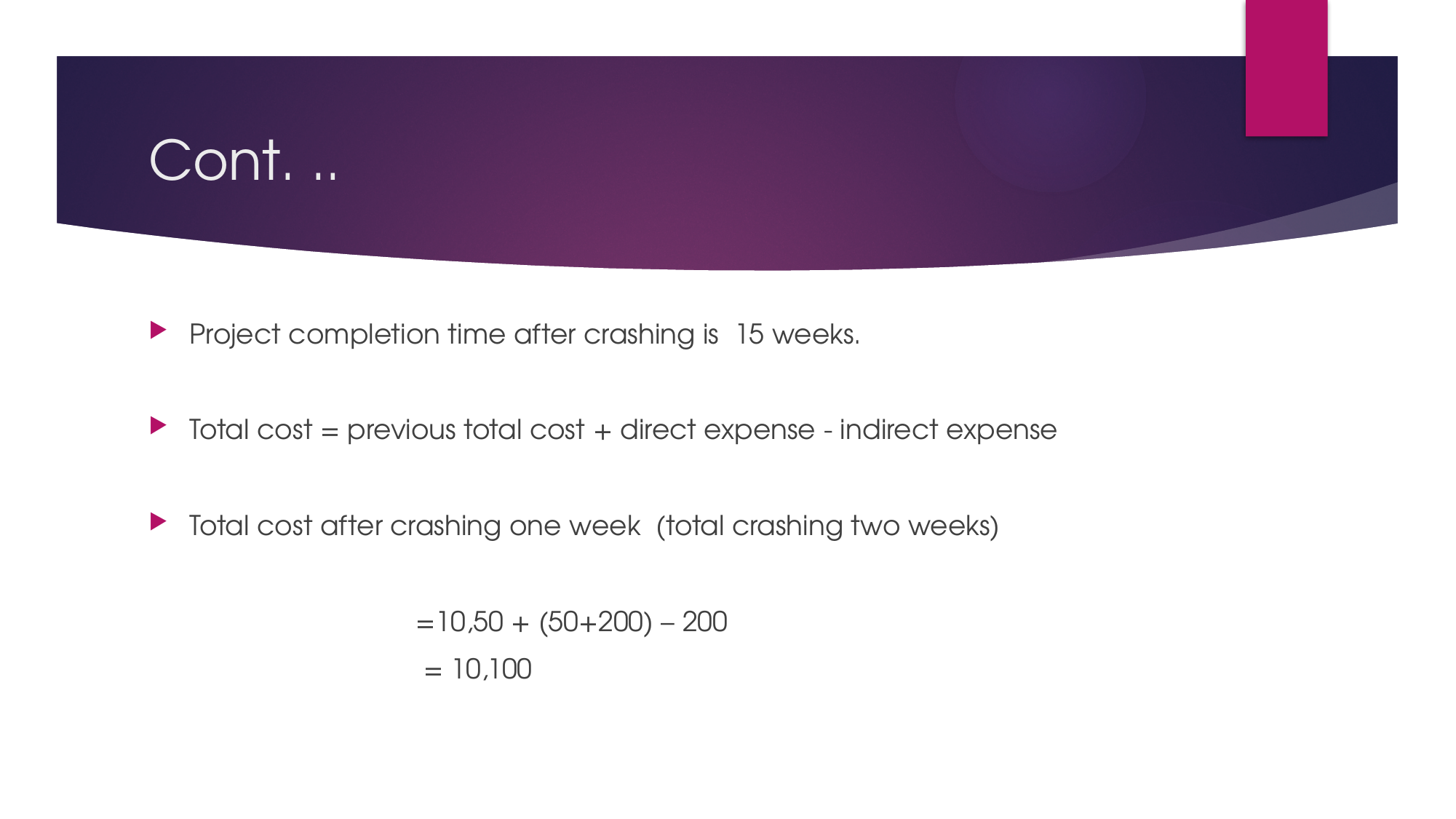

# Cont. ..
Project completion time after crashing is  15 weeks.

Total cost = previous total cost + direct expense - indirect expense

Total cost after crashing one week  (total crashing two weeks)

                                   =10,50 + (50+200) – 200
                                    = 10,100